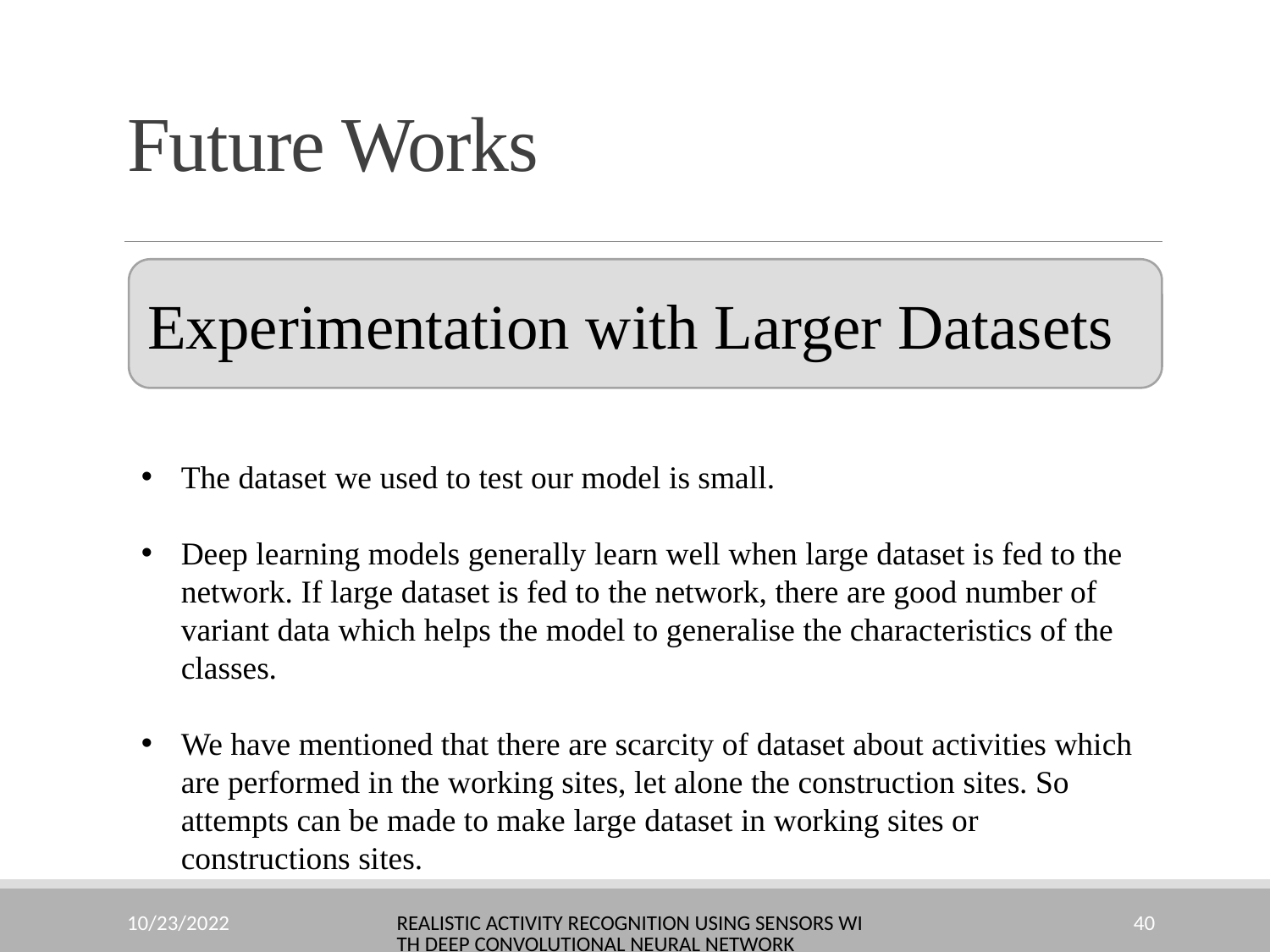

# Future Works
Experimentation with Larger Datasets
The dataset we used to test our model is small.

Deep learning models generally learn well when large dataset is fed to the network. If large dataset is fed to the network, there are good number of variant data which helps the model to generalise the characteristics of the classes.

We have mentioned that there are scarcity of dataset about activities which are performed in the working sites, let alone the construction sites. So attempts can be made to make large dataset in working sites or constructions sites.
10/23/2022
Realistic Activity Recognition using Sensors with Deep Convolutional Neural Network
40